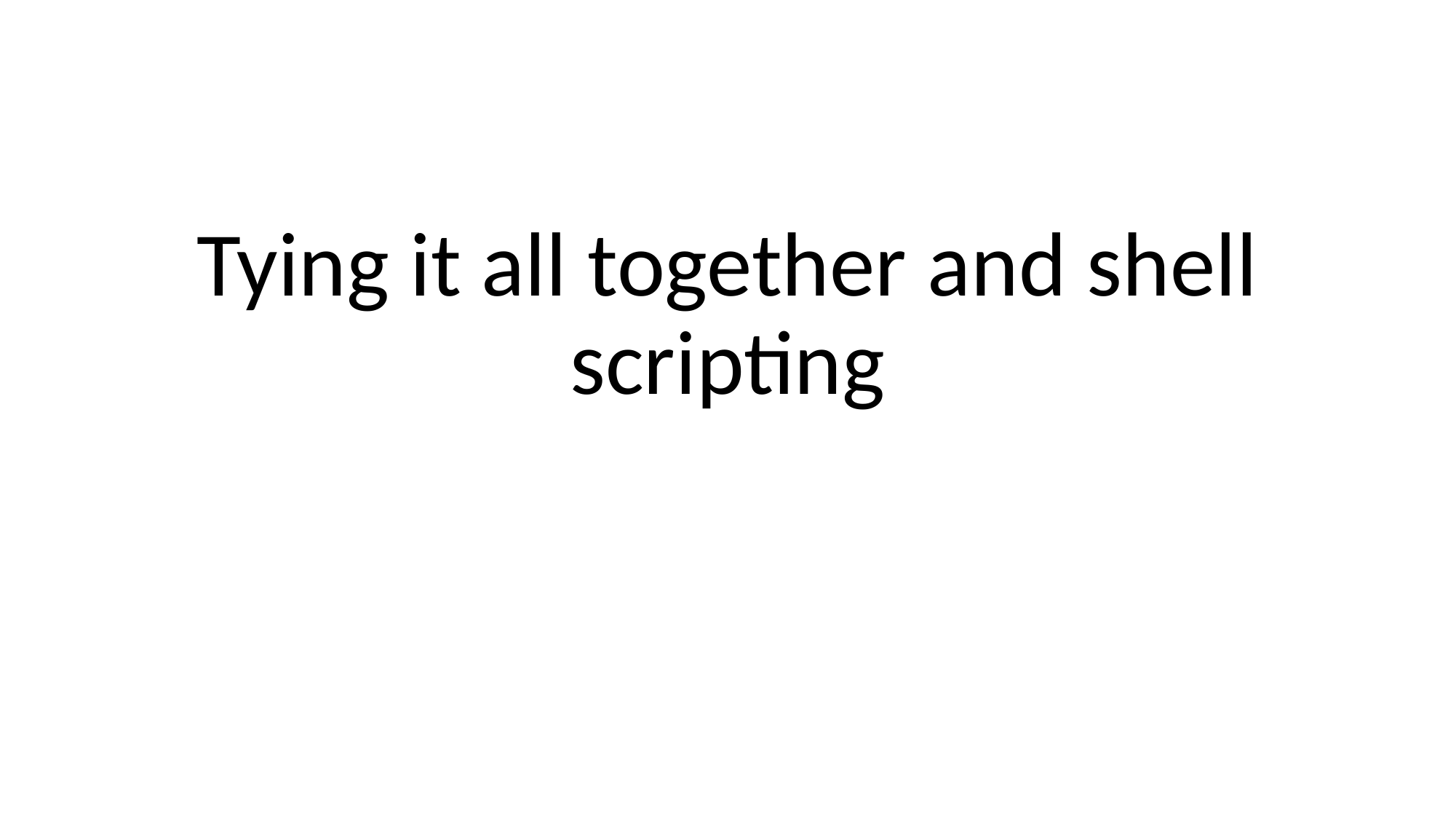

# Tying it all together and shell scripting